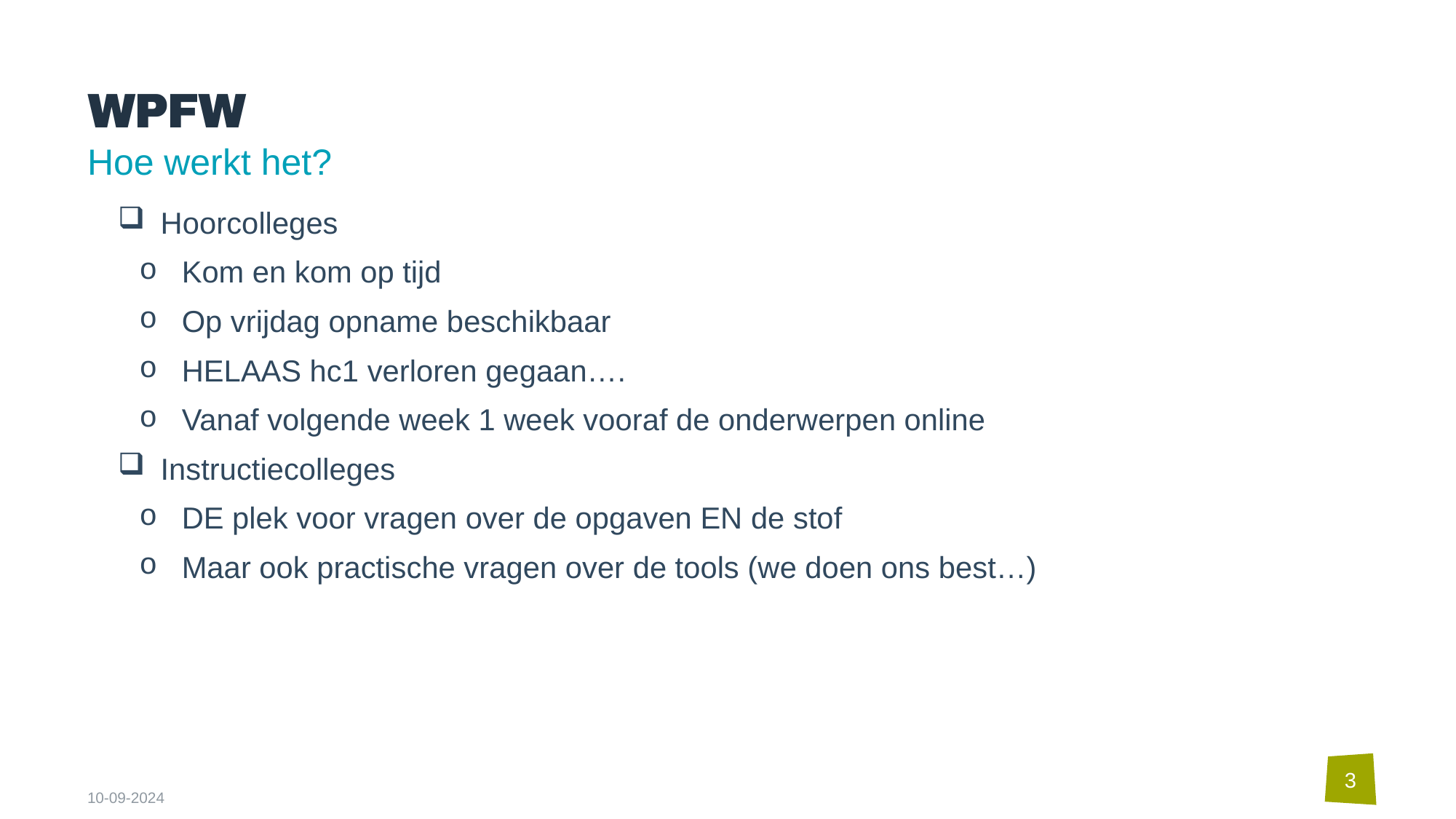

# WPFW
Hoe werkt het?
Hoorcolleges
Kom en kom op tijd
Op vrijdag opname beschikbaar
HELAAS hc1 verloren gegaan….
Vanaf volgende week 1 week vooraf de onderwerpen online
Instructiecolleges
DE plek voor vragen over de opgaven EN de stof
Maar ook practische vragen over de tools (we doen ons best…)

3
10-09-2024